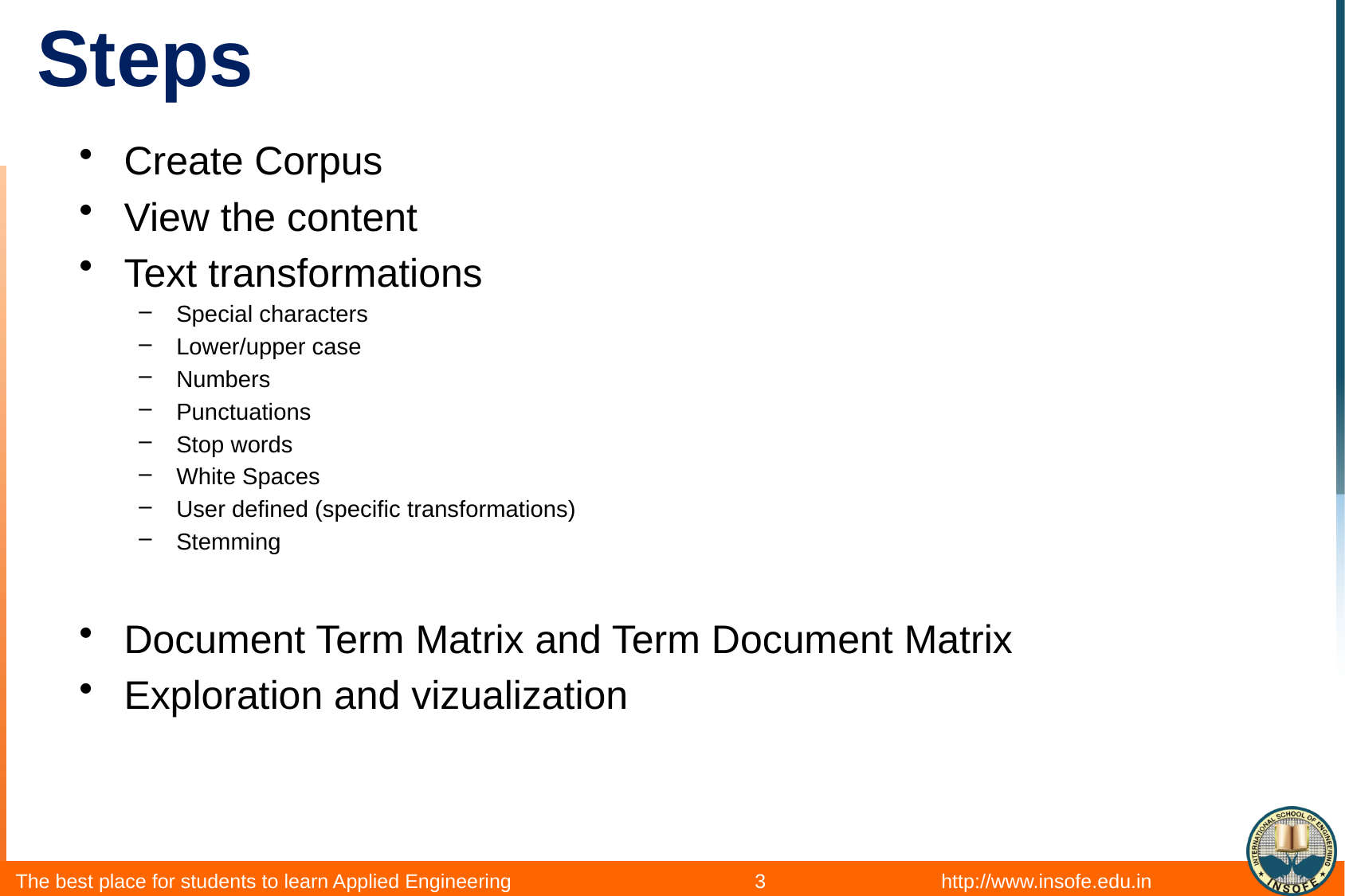

# Steps
Create Corpus
View the content
Text transformations
Special characters
Lower/upper case
Numbers
Punctuations
Stop words
White Spaces
User defined (specific transformations)
Stemming

Document Term Matrix and Term Document Matrix
Exploration and vizualization